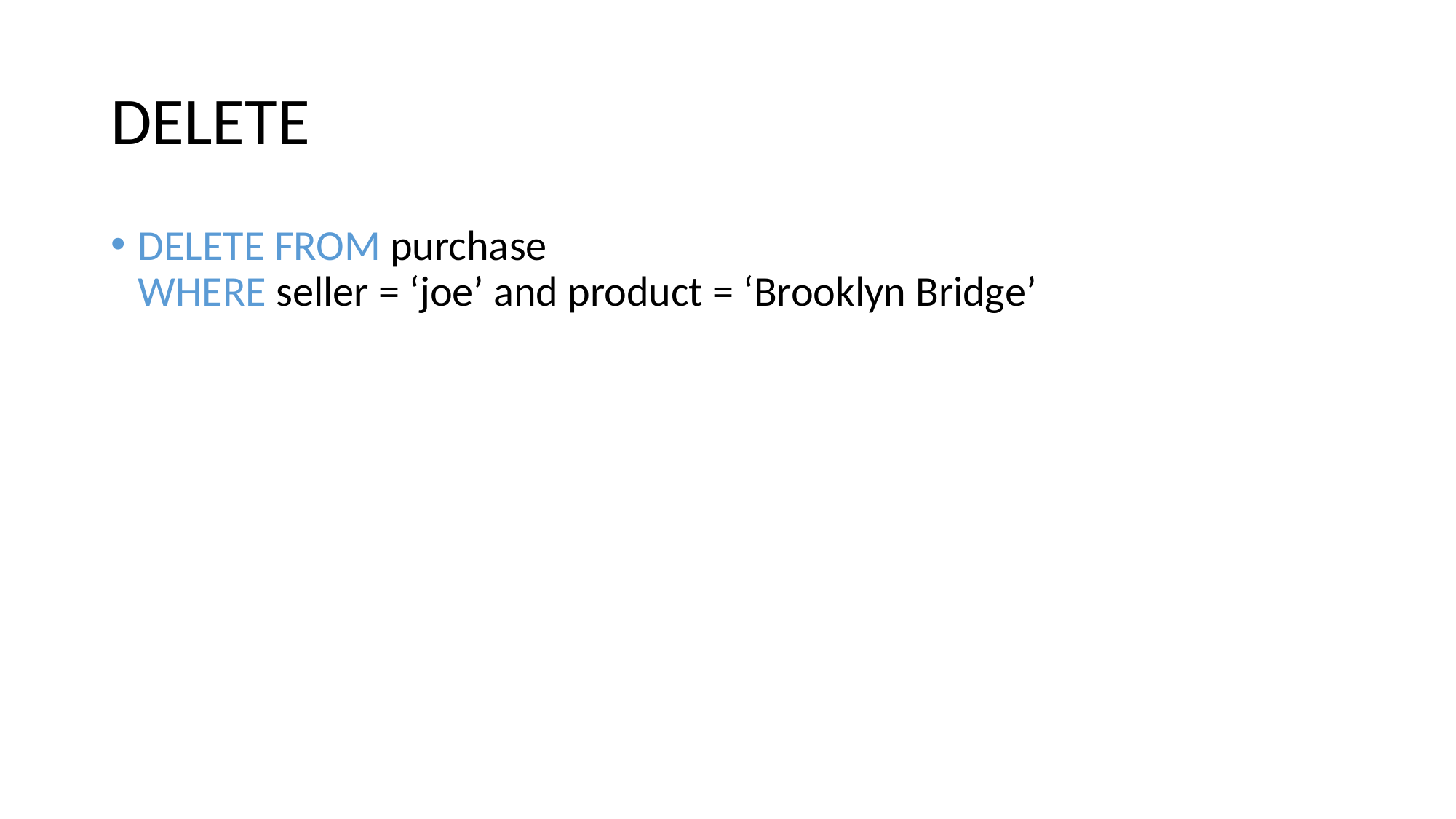

DELETE
DELETE FROM purchase
WHERE seller = ‘joe’ and product = ‘Brooklyn Bridge’